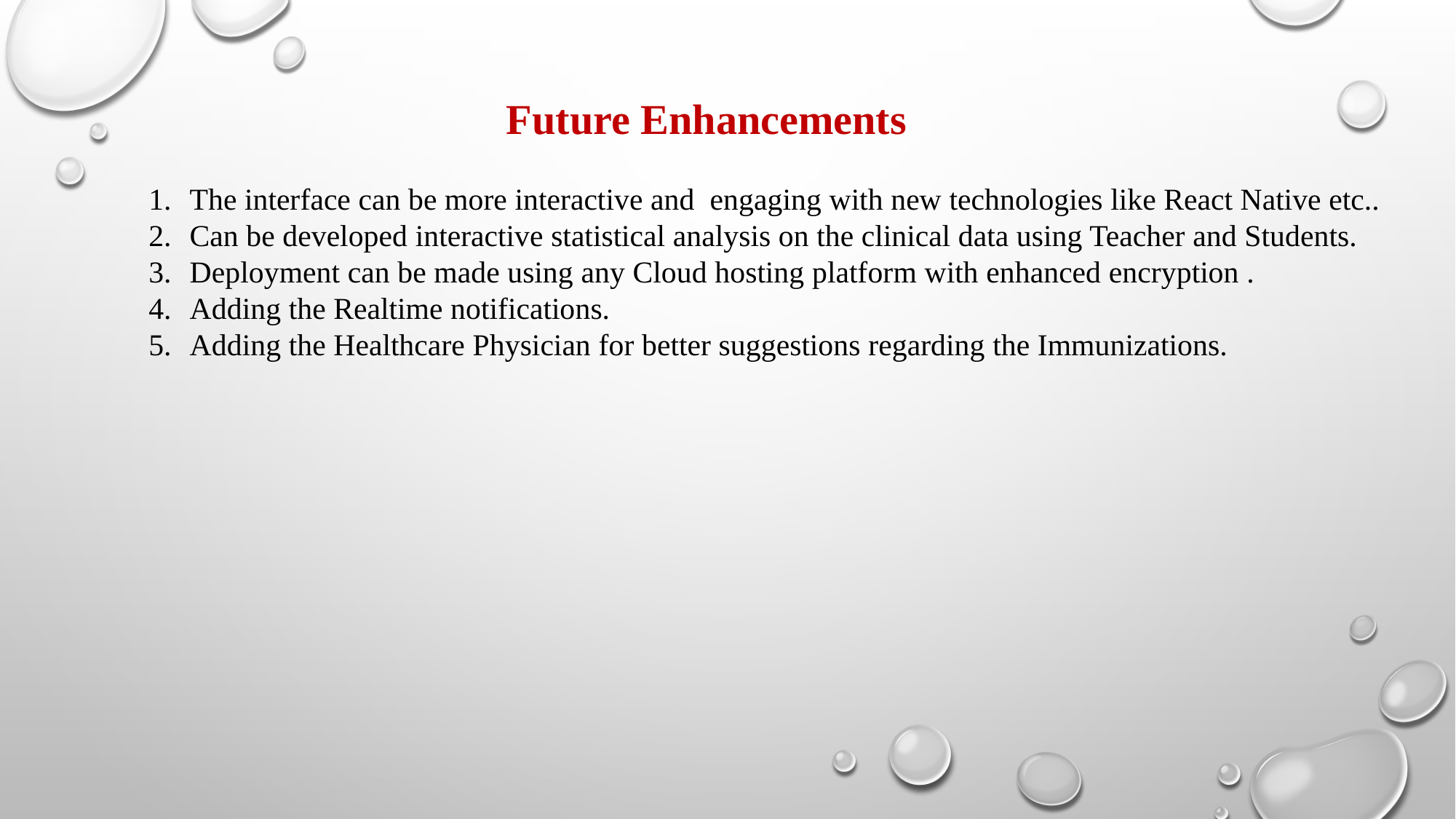

Future Enhancements
The interface can be more interactive and  engaging with new technologies like React Native etc..
Can be developed interactive statistical analysis on the clinical data using Teacher and Students.
Deployment can be made using any Cloud hosting platform with enhanced encryption .
Adding the Realtime notifications.
Adding the Healthcare Physician for better suggestions regarding the Immunizations.